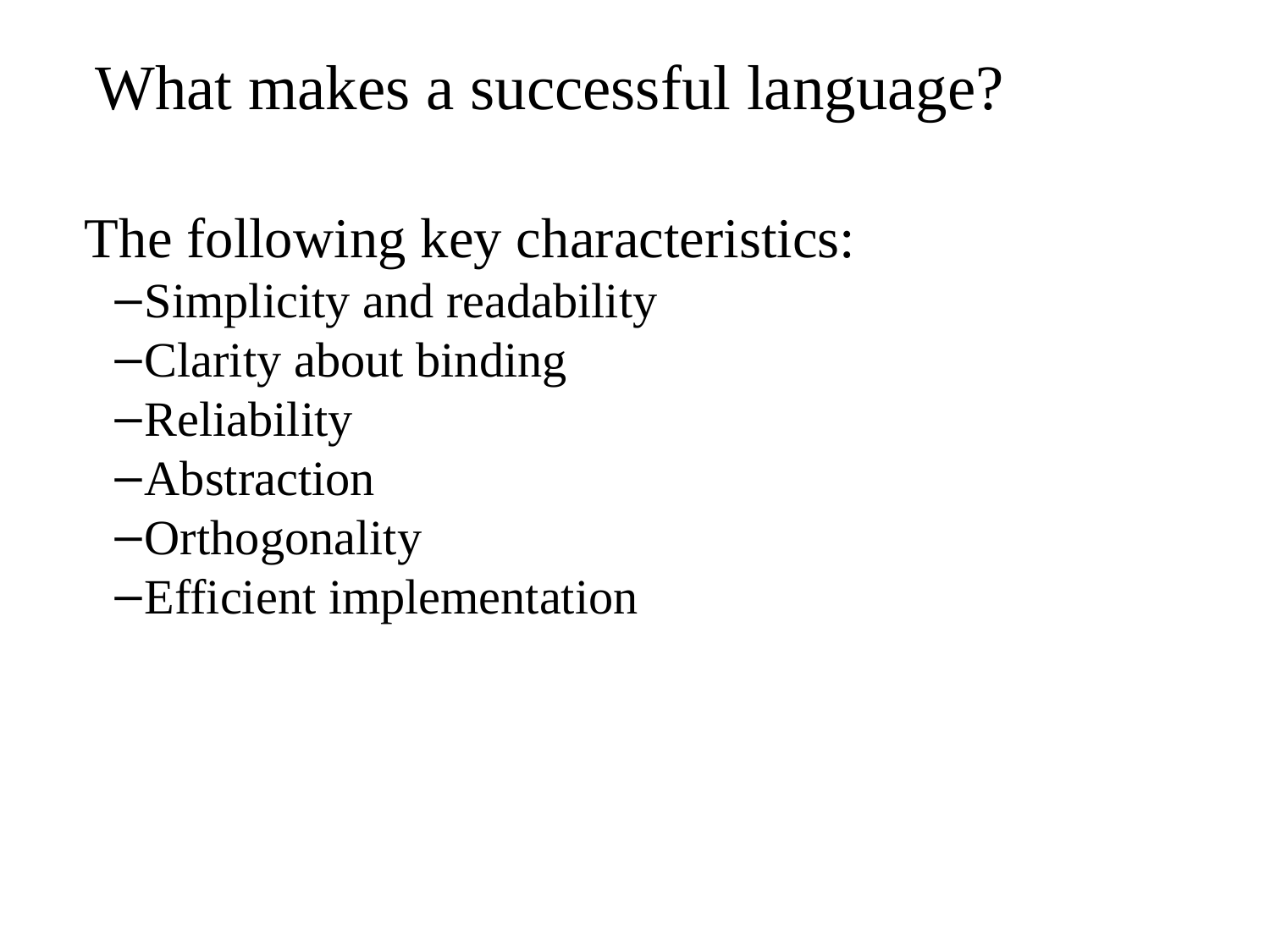

What makes a successful language?
The following key characteristics:
Simplicity and readability
Clarity about binding
Reliability
Abstraction
Orthogonality
Efficient implementation